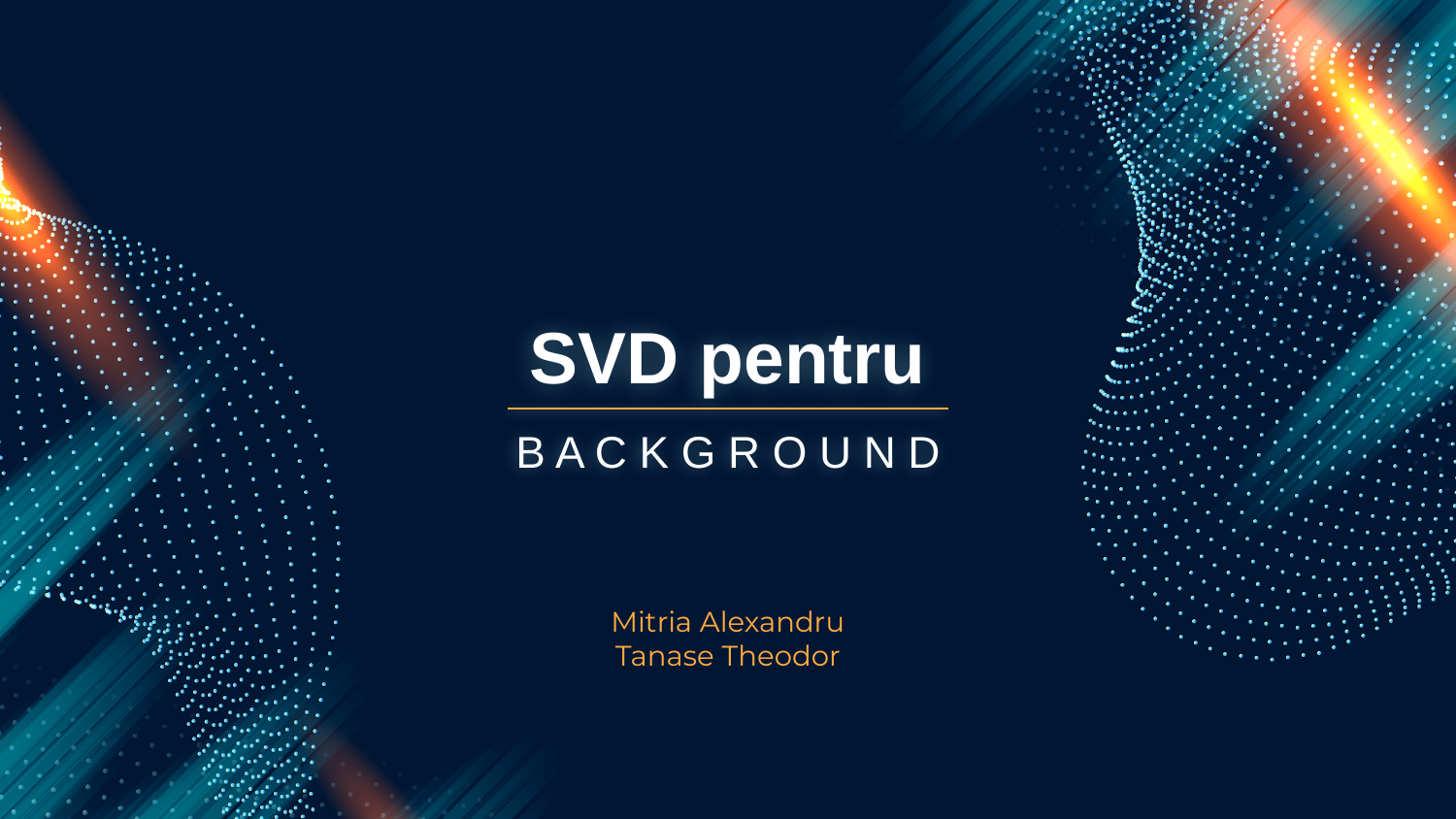

# SVD pentru
B A C K G R O U N D
Mitria Alexandru
Tanase Theodor